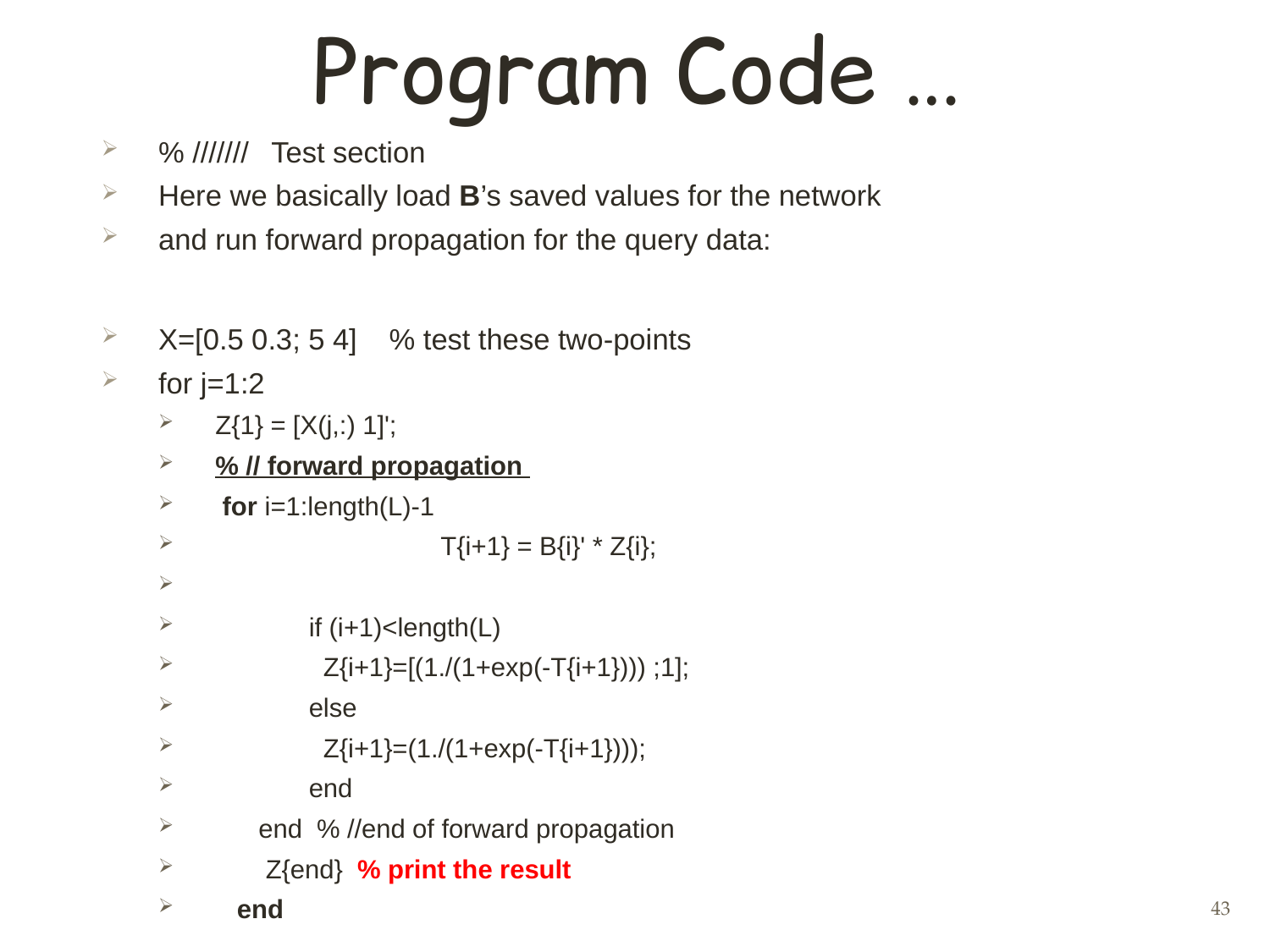

# Program Code …
% ///////	 Test section
Here we basically load B’s saved values for the network
and run forward propagation for the query data:

X=[0.5 0.3; 5 4]    % test these two-points
for j=1:2
Z{1} = [X(j,:) 1]';
% // forward propagation
 for i=1:length(L)-1
       	   	  T{i+1} = B{i}' * Z{i};

             if (i+1)<length(L)
               Z{i+1}=[(1./(1+exp(-T{i+1}))) ;1];
             else
               Z{i+1}=(1./(1+exp(-T{i+1})));
             end
      end  % //end of forward propagation
       Z{end}  % print the result
   end

43